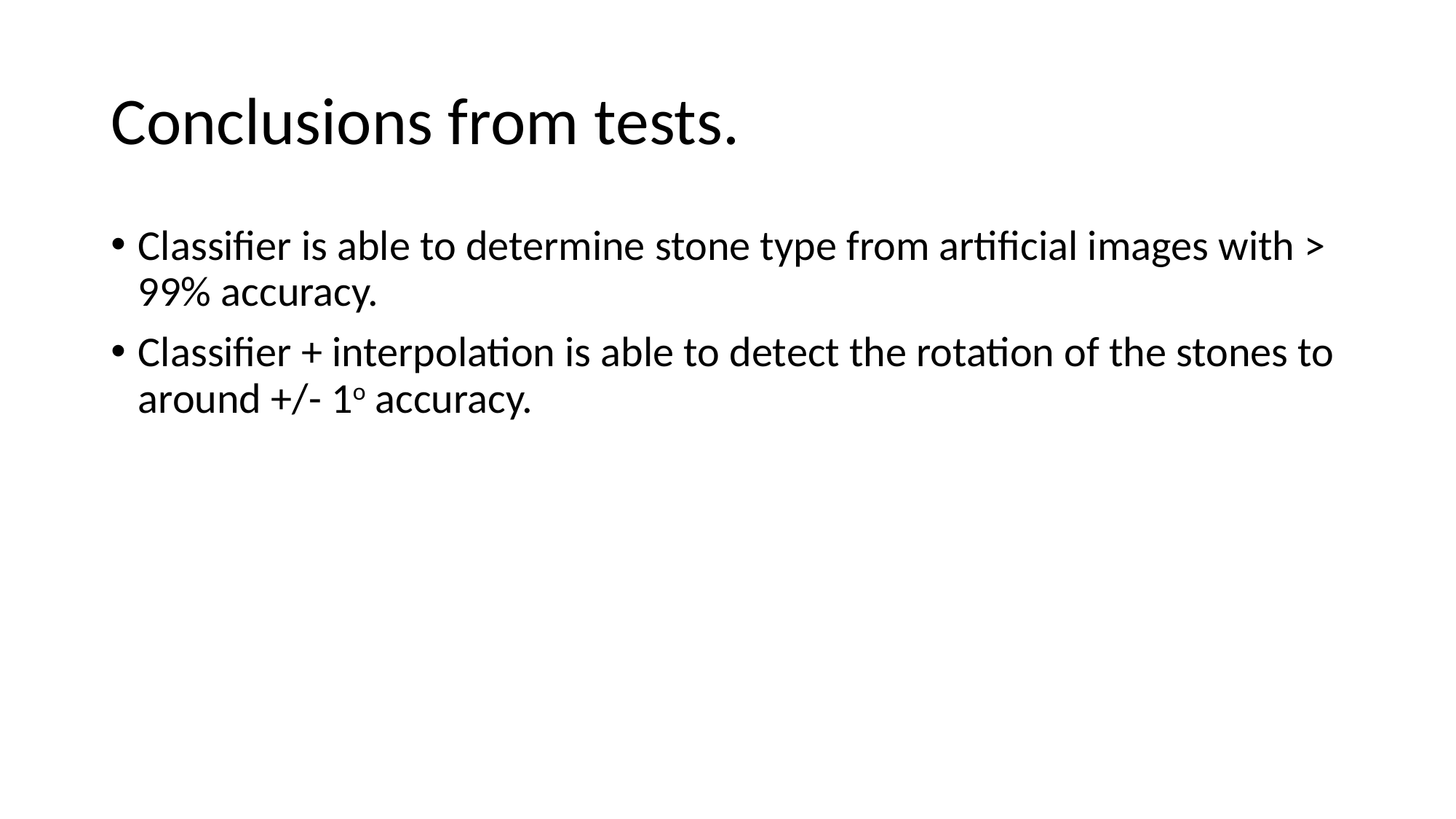

# Conclusions from tests.
Classifier is able to determine stone type from artificial images with > 99% accuracy.
Classifier + interpolation is able to detect the rotation of the stones to around +/- 1o accuracy.